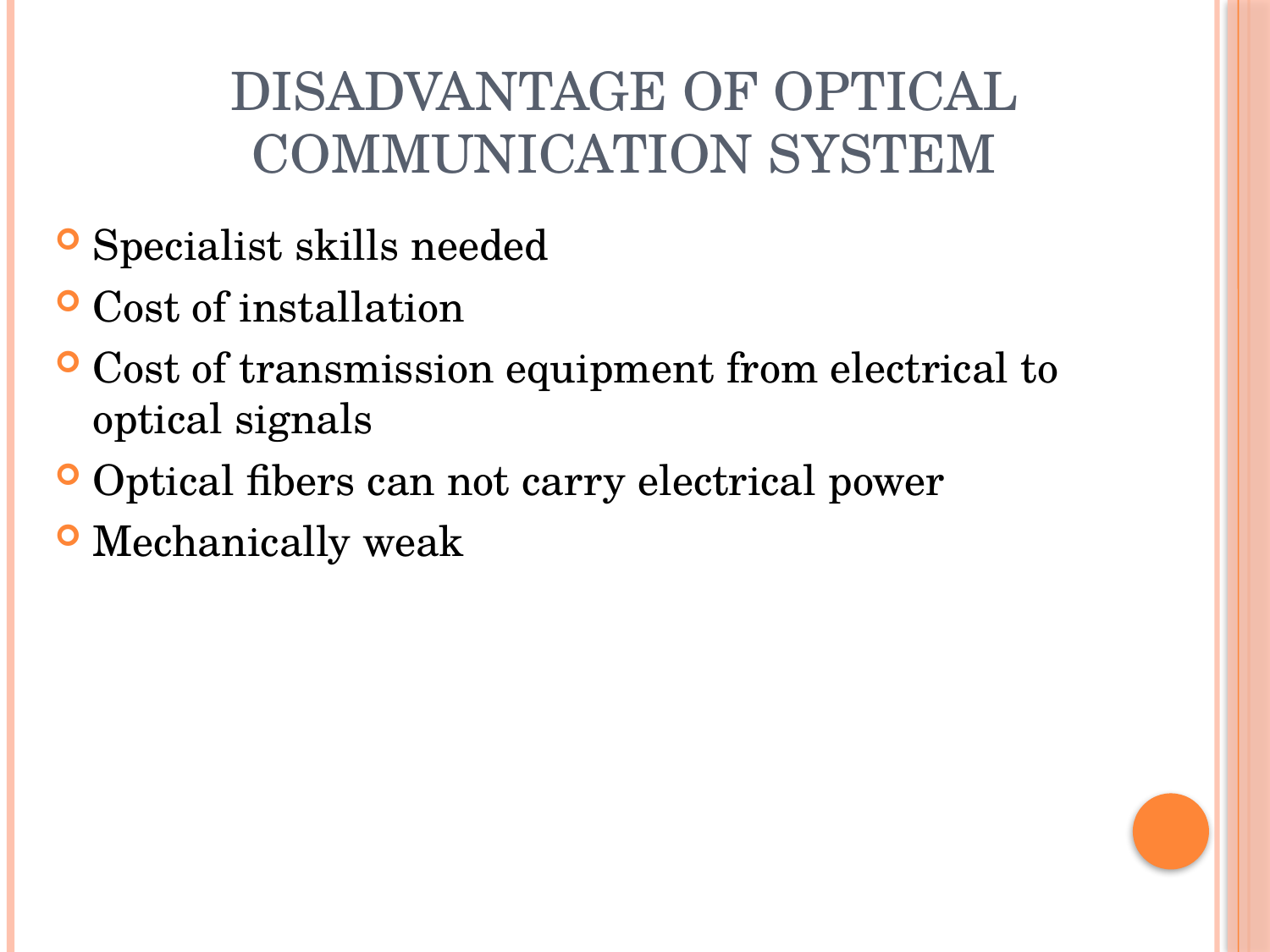

# Disadvantage of Optical Communication System
Specialist skills needed
Cost of installation
Cost of transmission equipment from electrical to  optical signals
Optical fibers can not carry electrical power
Mechanically weak